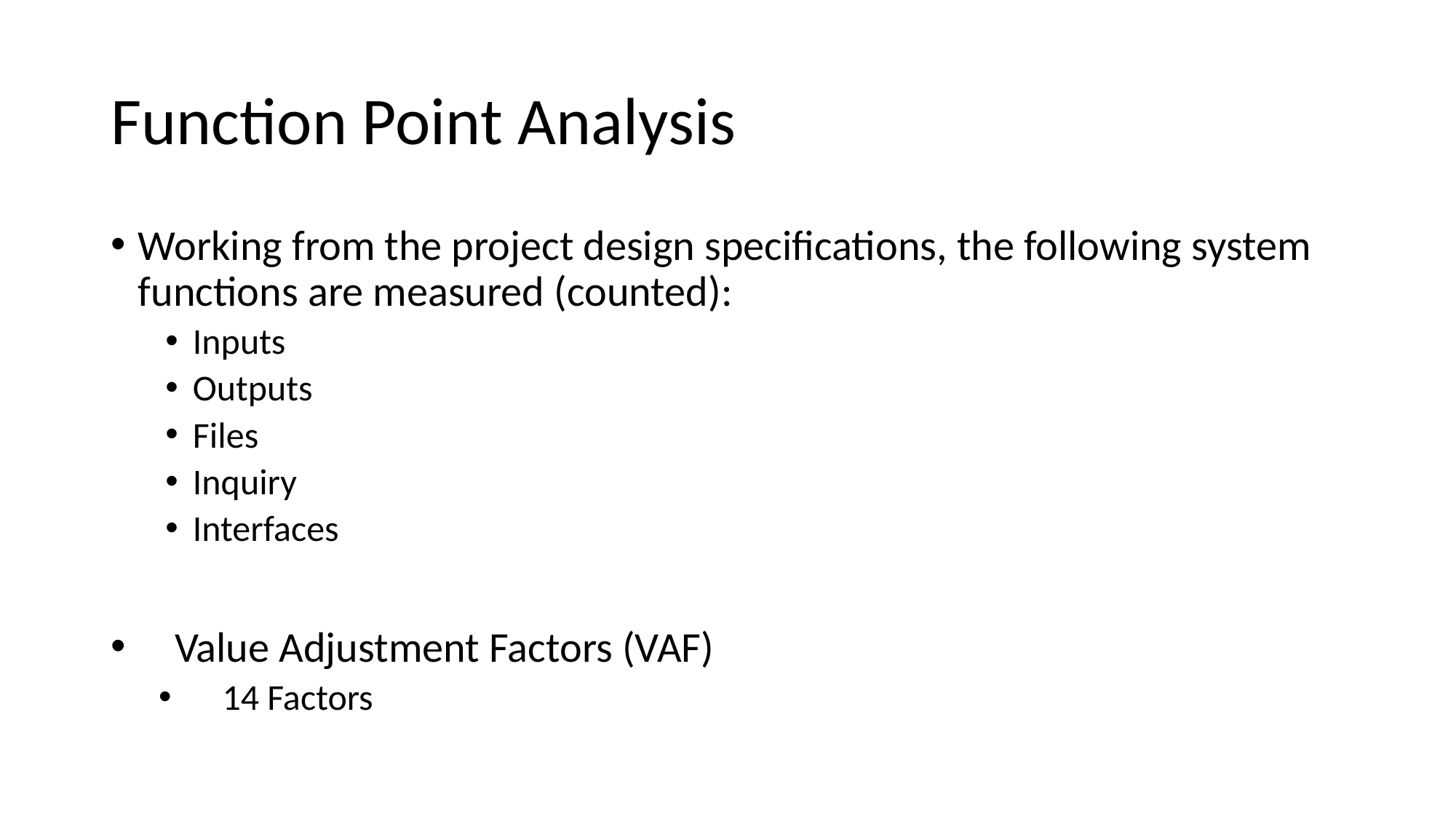

# Function Point Analysis
Working from the project design specifications, the following system functions are measured (counted):
Inputs
Outputs
Files
Inquiry
Interfaces

Value Adjustment Factors (VAF)
14 Factors